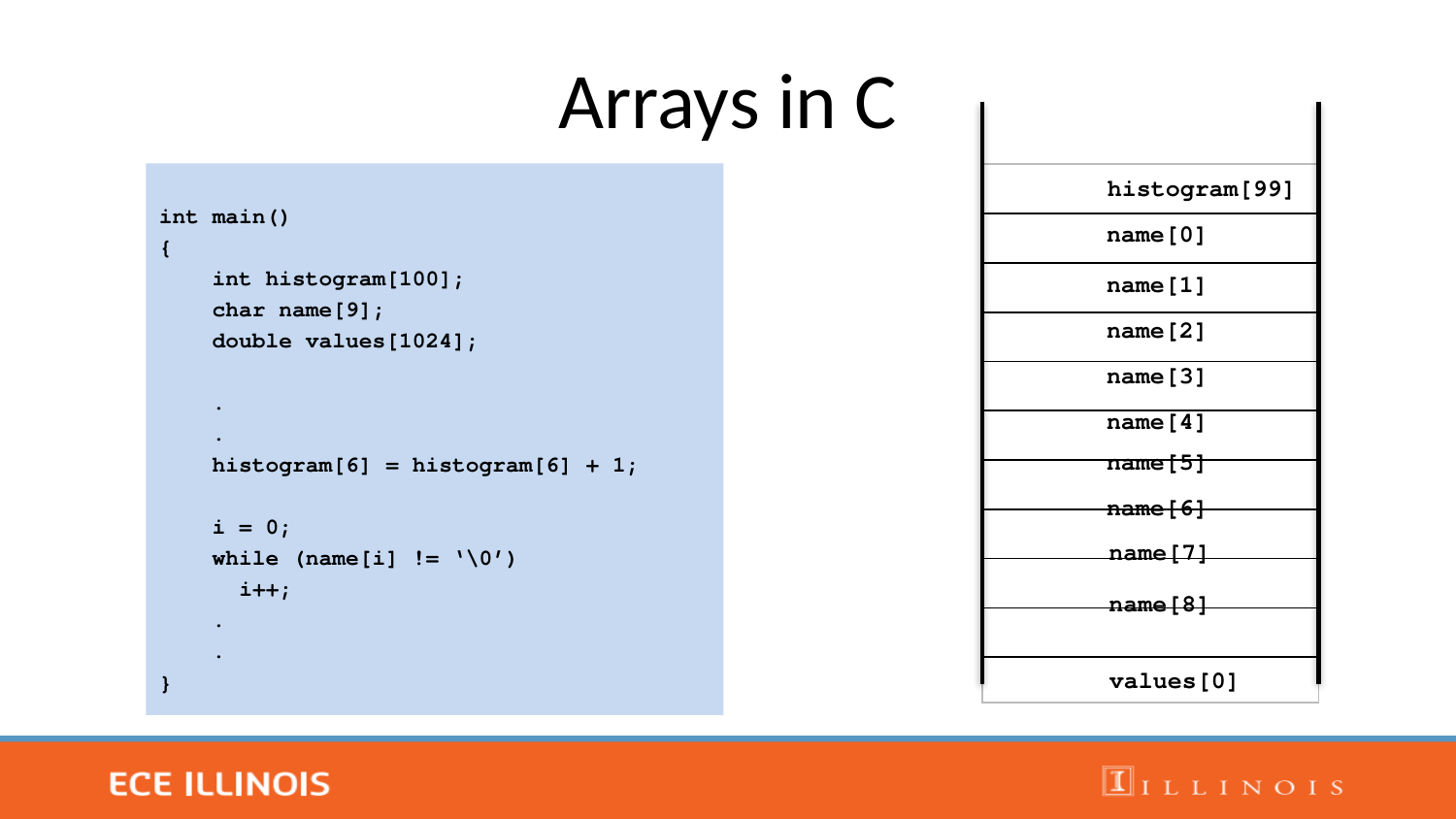

# Arrays in C

int main()
{
    int histogram[100];
    char name[9];
    double values[1024];

    .
    .
    histogram[6] = histogram[6] + 1;

    i = 0;
    while (name[i] != ‘\0’)
      i++;
    .
    .
}

|  |
| --- |
|  |
|  |
|  |
|  |
|  |
|  |
|  |
|  |
|  |
| values[0] |
histogram[99]
name[0]
name[1]
name[2]
name[3]
name[4]
name[5]
name[6]
name[7]
name[8]